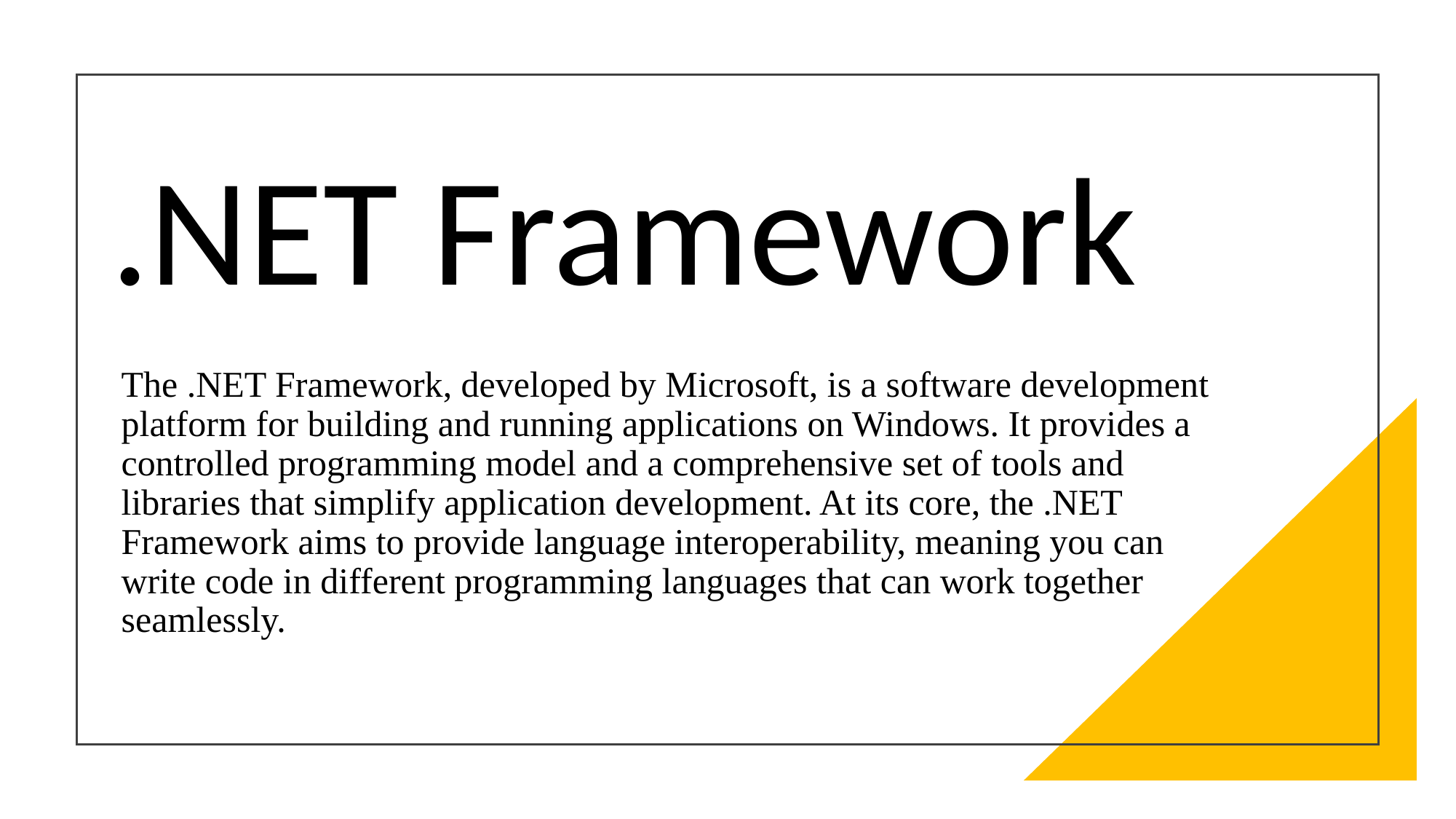

# .NET Framework
The .NET Framework, developed by Microsoft, is a software development platform for building and running applications on Windows. It provides a controlled programming model and a comprehensive set of tools and libraries that simplify application development. At its core, the .NET Framework aims to provide language interoperability, meaning you can write code in different programming languages that can work together seamlessly.